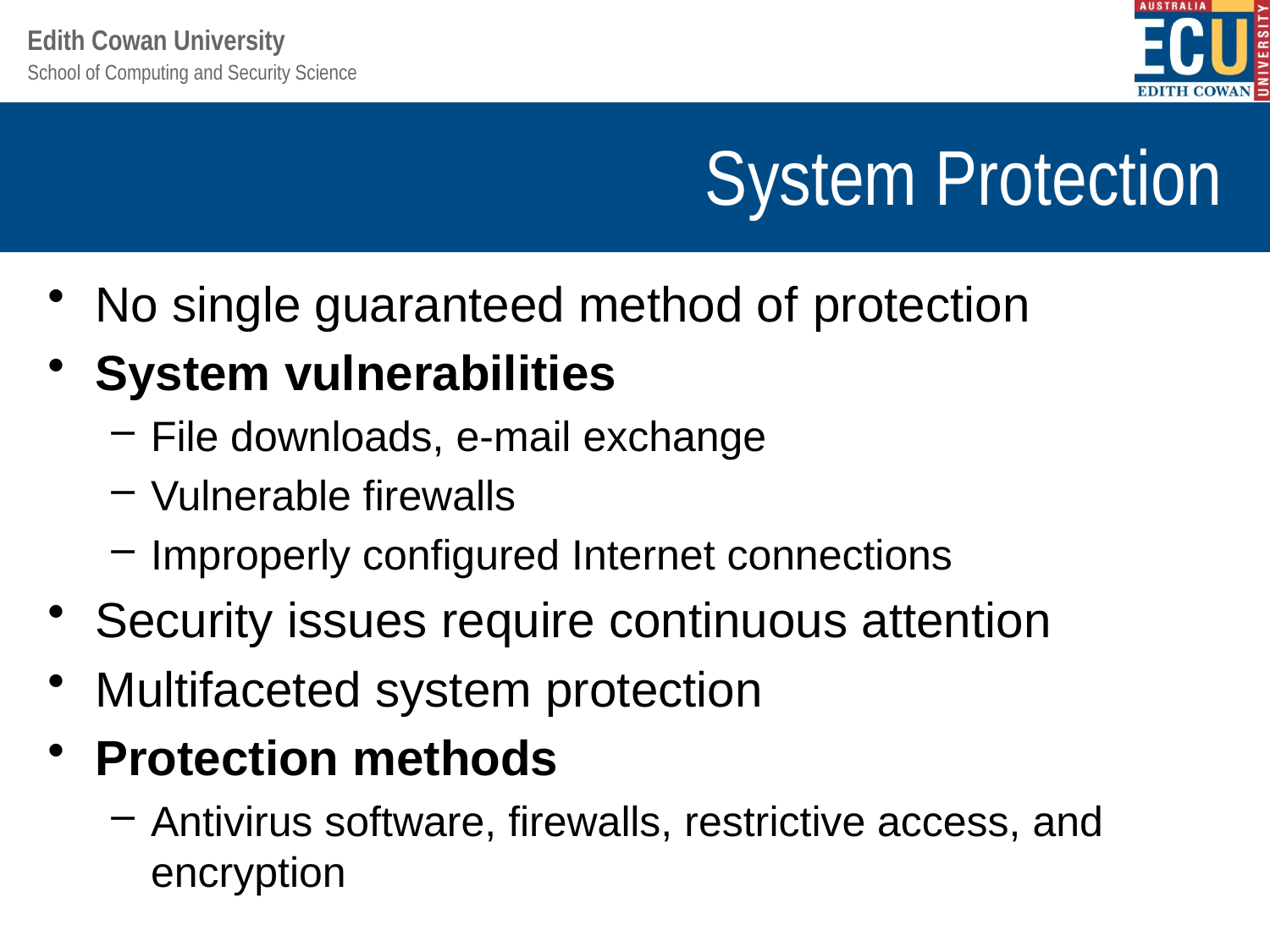

# System Protection
No single guaranteed method of protection
System vulnerabilities
File downloads, e-mail exchange
Vulnerable firewalls
Improperly configured Internet connections
Security issues require continuous attention
Multifaceted system protection
Protection methods
Antivirus software, firewalls, restrictive access, and encryption